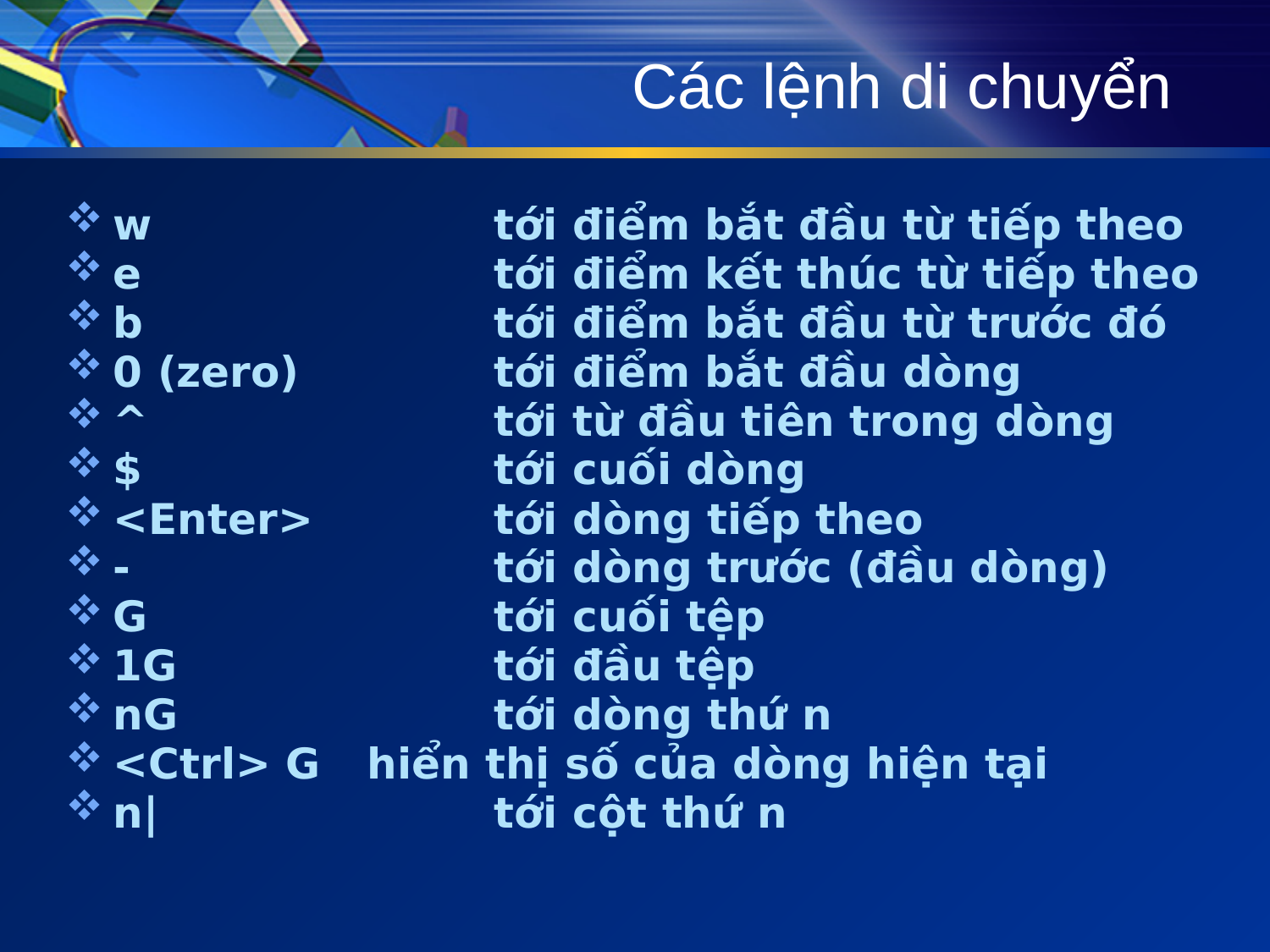

# Các lệnh di chuyển
w	 		tới điểm bắt đầu từ tiếp theo
e	 		tới điểm kết thúc từ tiếp theo
b			tới điểm bắt đầu từ trước đó
0 (zero)		tới điểm bắt đầu dòng
^	 		tới từ đầu tiên trong dòng
$	 		tới cuối dòng
<Enter>		tới dòng tiếp theo
-			tới dòng trước (đầu dòng)
G	 		tới cuối tệp
1G	 		tới đầu tệp
nG			tới dòng thứ n
<Ctrl> G 	hiển thị số của dòng hiện tại
n|			tới cột thứ n